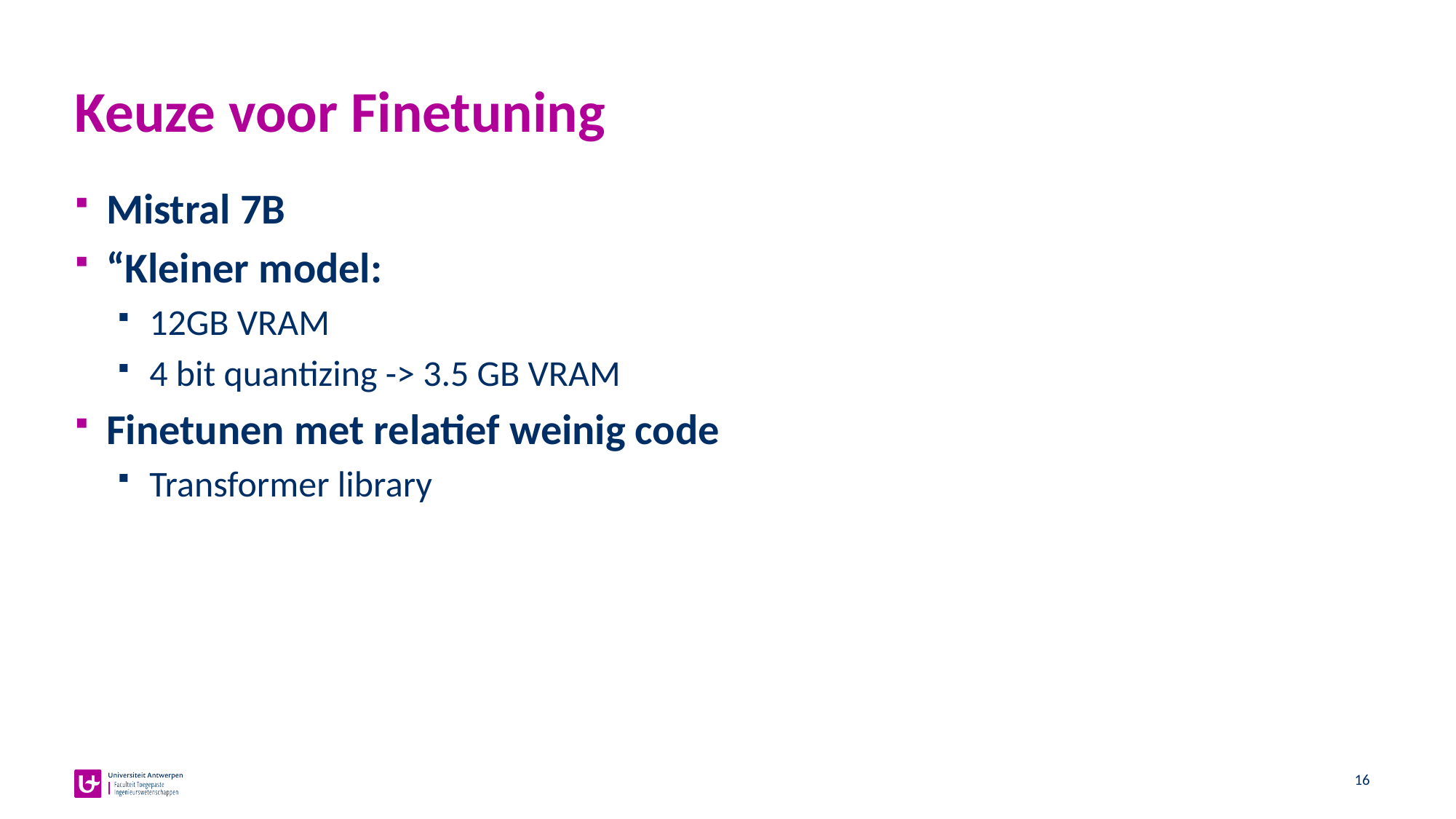

# Keuze voor Finetuning
Mistral 7B
“Kleiner model:
12GB VRAM
4 bit quantizing -> 3.5 GB VRAM
Finetunen met relatief weinig code
Transformer library
16